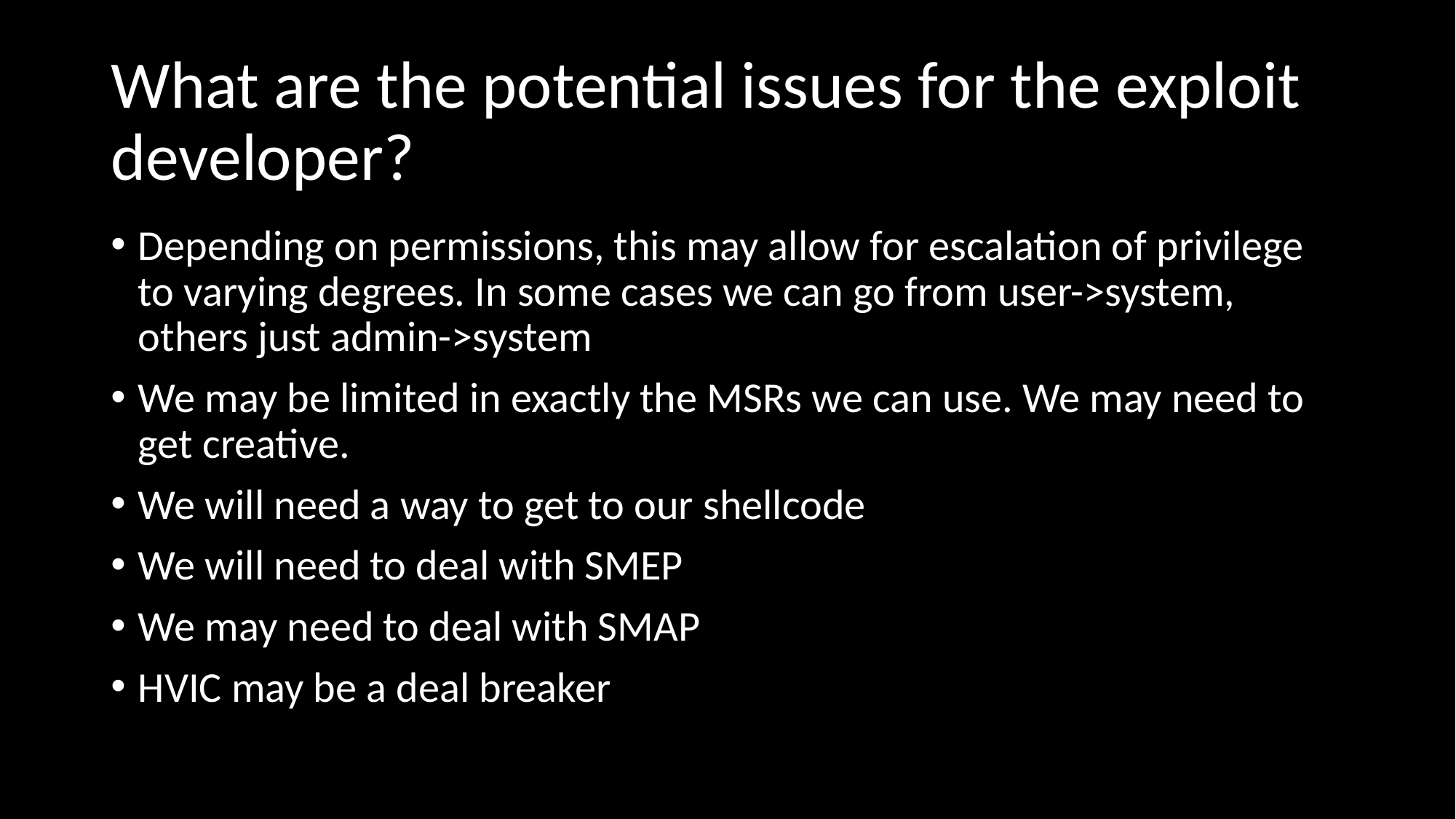

# What are the potential issues for the exploit developer?
Depending on permissions, this may allow for escalation of privilege to varying degrees. In some cases we can go from user->system, others just admin->system
We may be limited in exactly the MSRs we can use. We may need to get creative.
We will need a way to get to our shellcode
We will need to deal with SMEP
We may need to deal with SMAP
HVIC may be a deal breaker